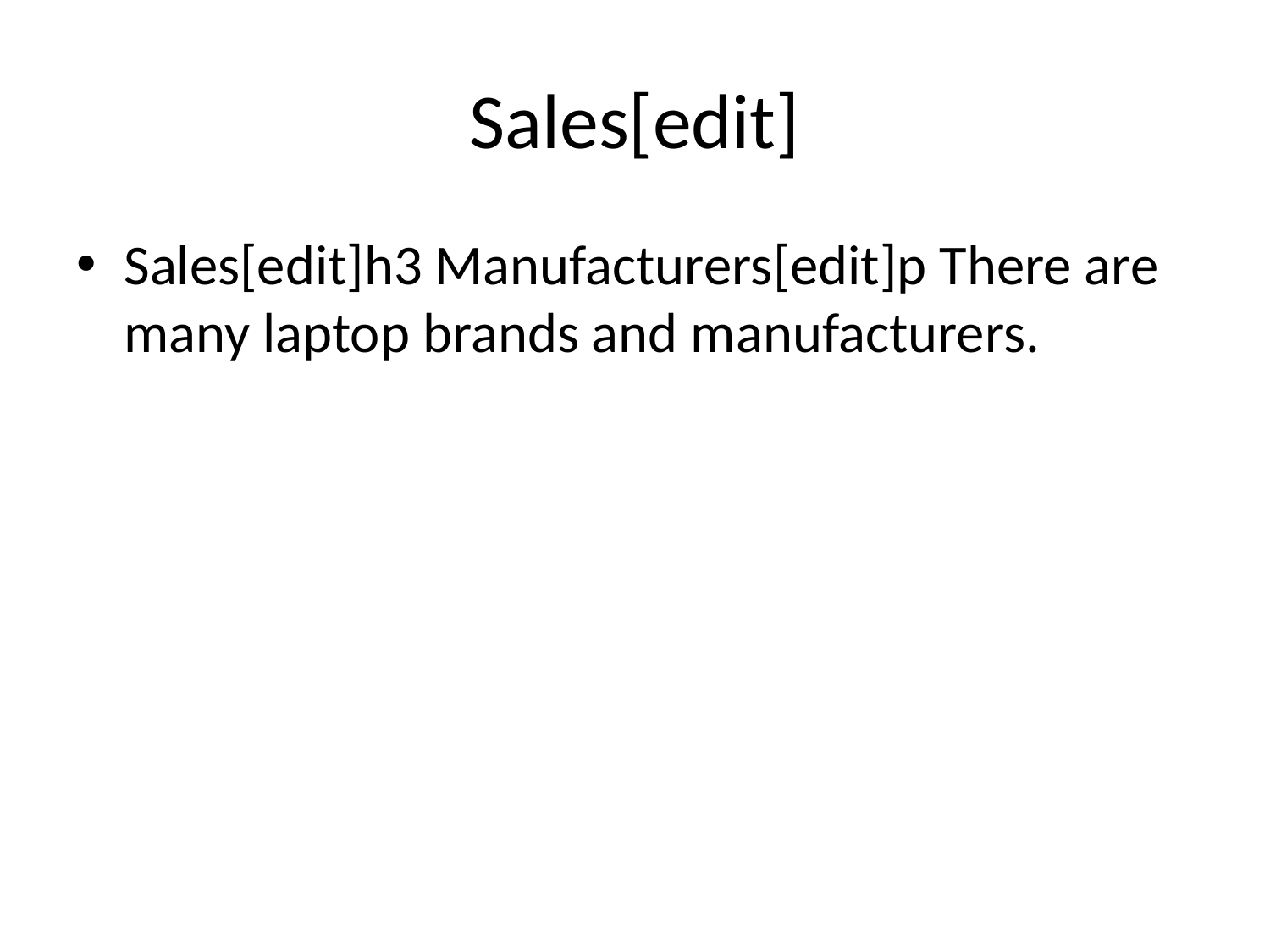

# Sales[edit]
Sales[edit]h3 Manufacturers[edit]p There are many laptop brands and manufacturers.